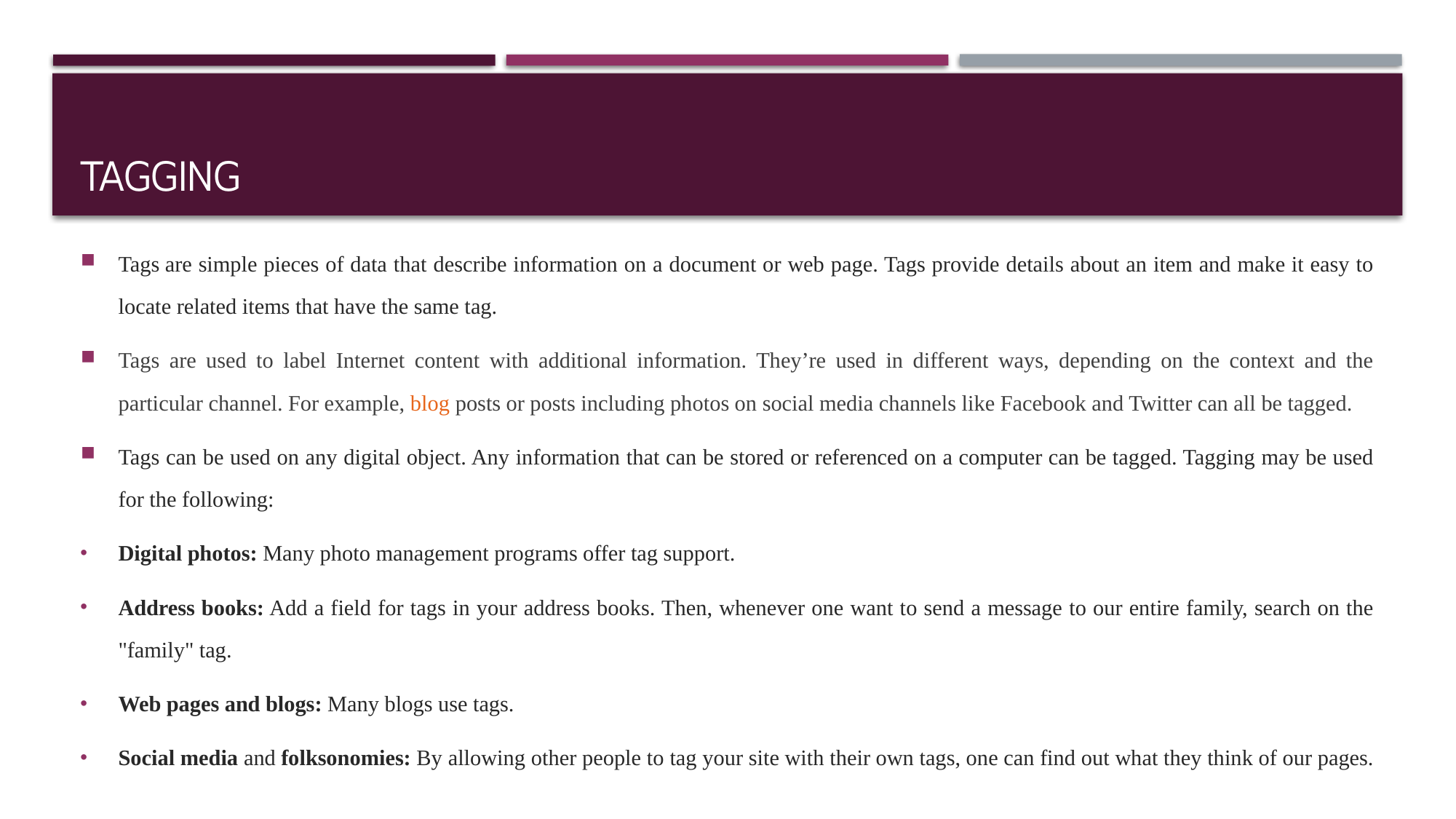

# tagging
Tags are simple pieces of data that describe information on a document or web page. Tags provide details about an item and make it easy to locate related items that have the same tag.
Tags are used to label Internet content with additional information. They’re used in different ways, depending on the context and the particular channel. For example, blog posts or posts including photos on social media channels like Facebook and Twitter can all be tagged.
Tags can be used on any digital object. Any information that can be stored or referenced on a computer can be tagged. Tagging may be used for the following:
Digital photos: Many photo management programs offer tag support.
Address books: Add a field for tags in your address books. Then, whenever one want to send a message to our entire family, search on the "family" tag.
Web pages and blogs: Many blogs use tags.
Social media and folksonomies: By allowing other people to tag your site with their own tags, one can find out what they think of our pages.